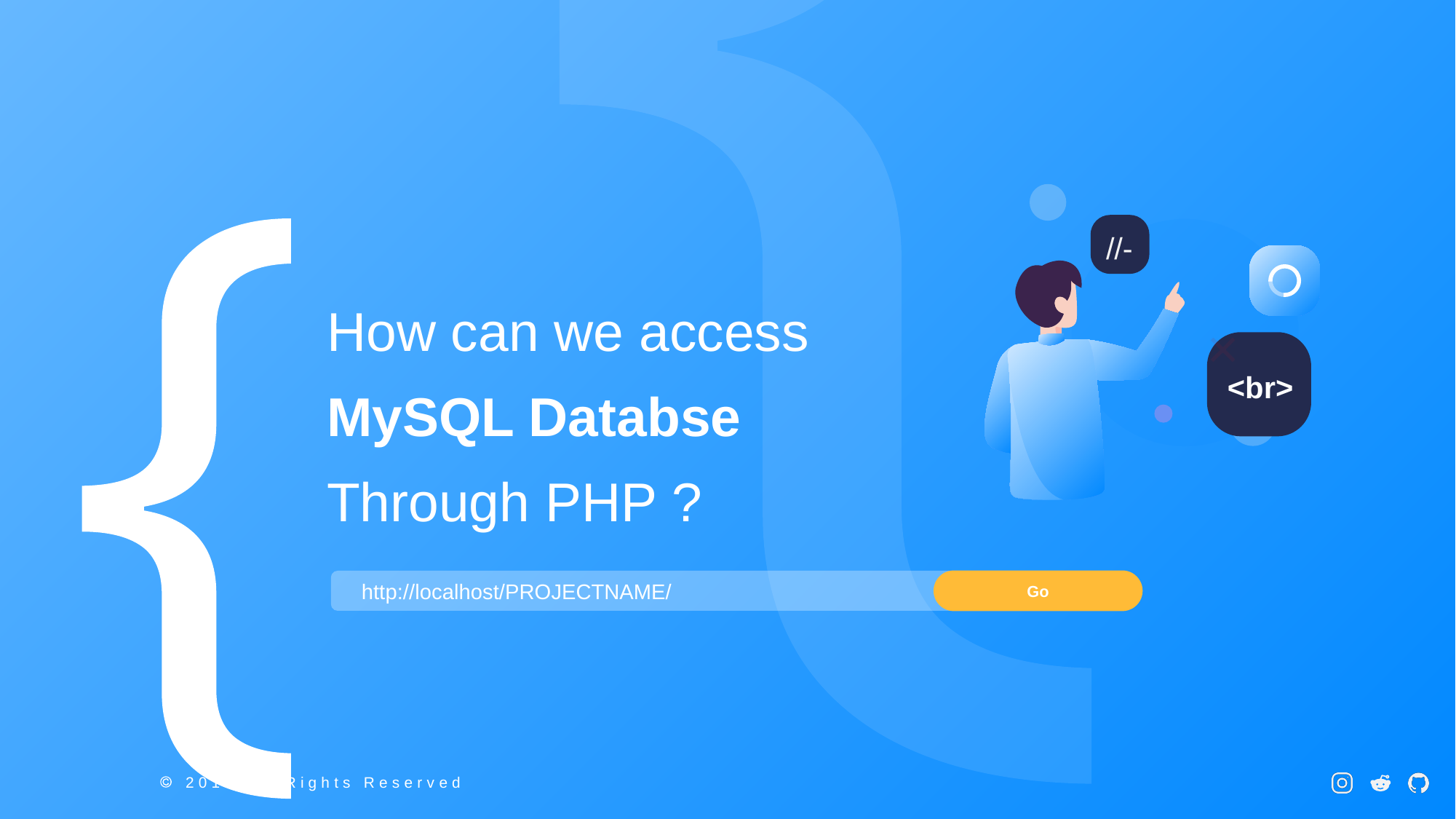

//-
<br>

How can we access
MySQL Databse
Through PHP ?
Go
   http://localhost/PROJECTNAME/